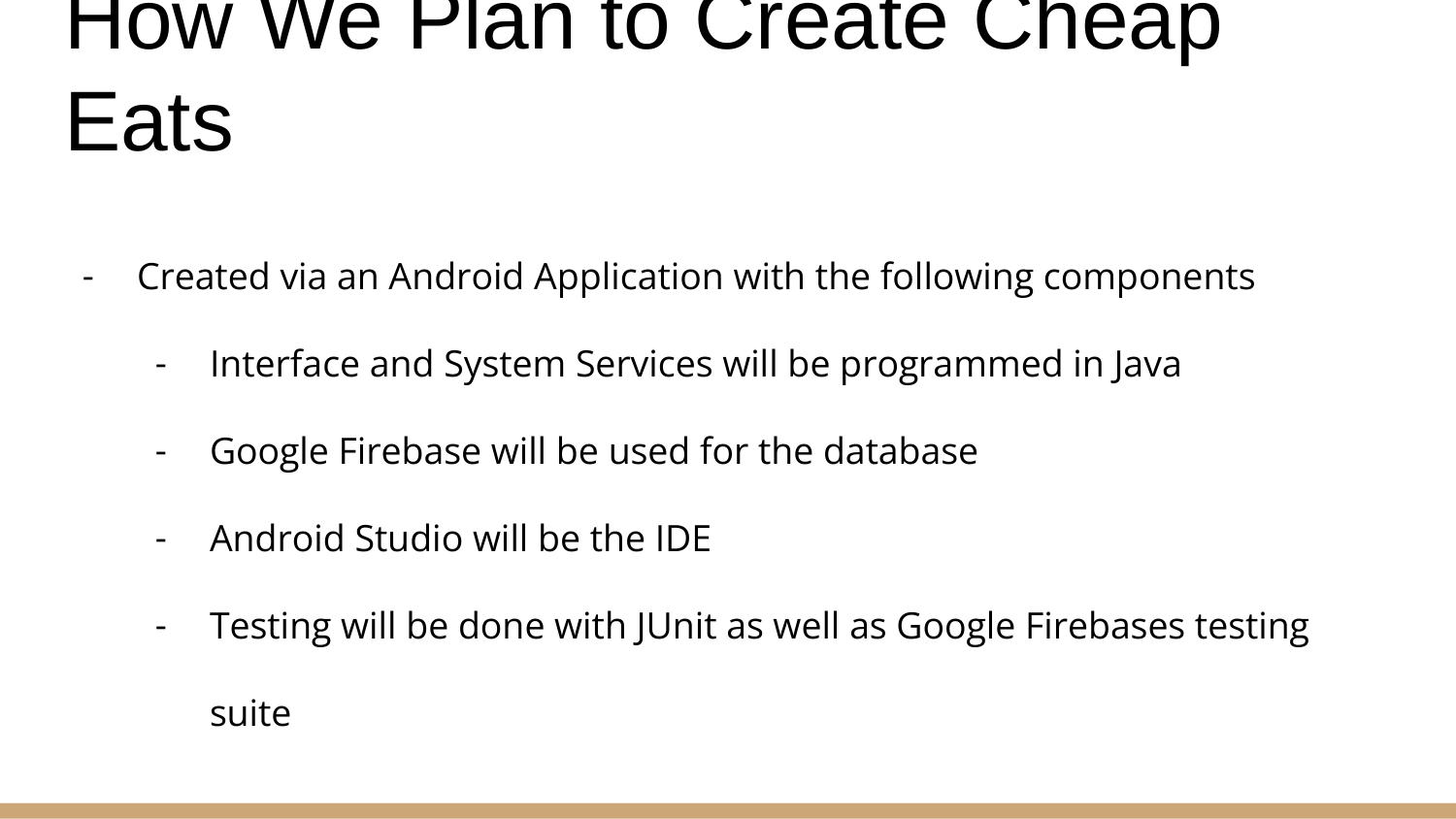

# How We Plan to Create Cheap Eats
Created via an Android Application with the following components
Interface and System Services will be programmed in Java
Google Firebase will be used for the database
Android Studio will be the IDE
Testing will be done with JUnit as well as Google Firebases testing suite